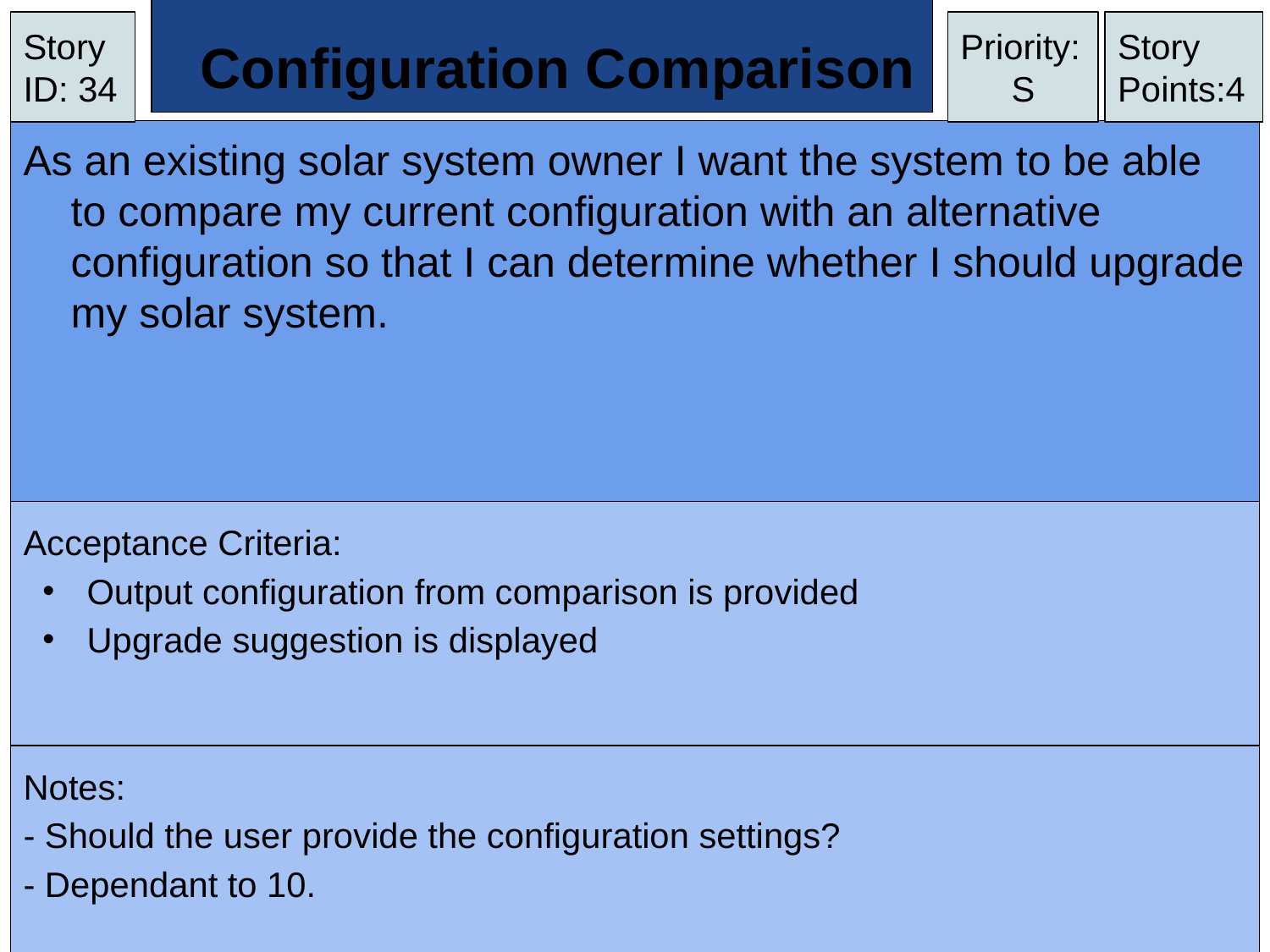

# Configuration Comparison
Story ID: 34
Priority:
S
Story Points:4

As an existing solar system owner I want the system to be able to compare my current configuration with an alternative configuration so that I can determine whether I should upgrade my solar system.
Acceptance Criteria:
Output configuration from comparison is provided
Upgrade suggestion is displayed

Notes:
- Should the user provide the configuration settings?
- Dependant to 10.